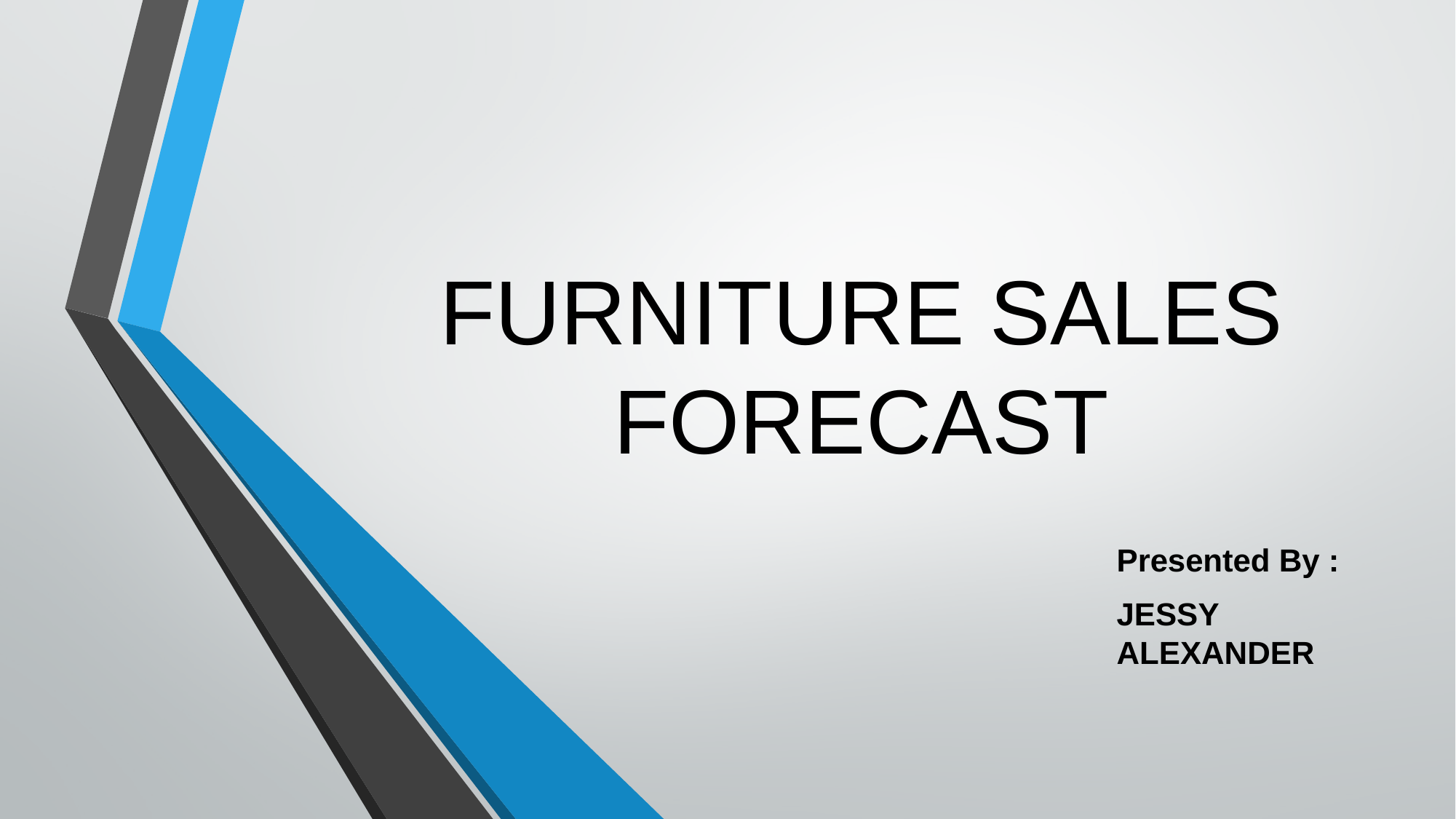

# FURNITURE SALES FORECAST
Presented By :
JESSY ALEXANDER